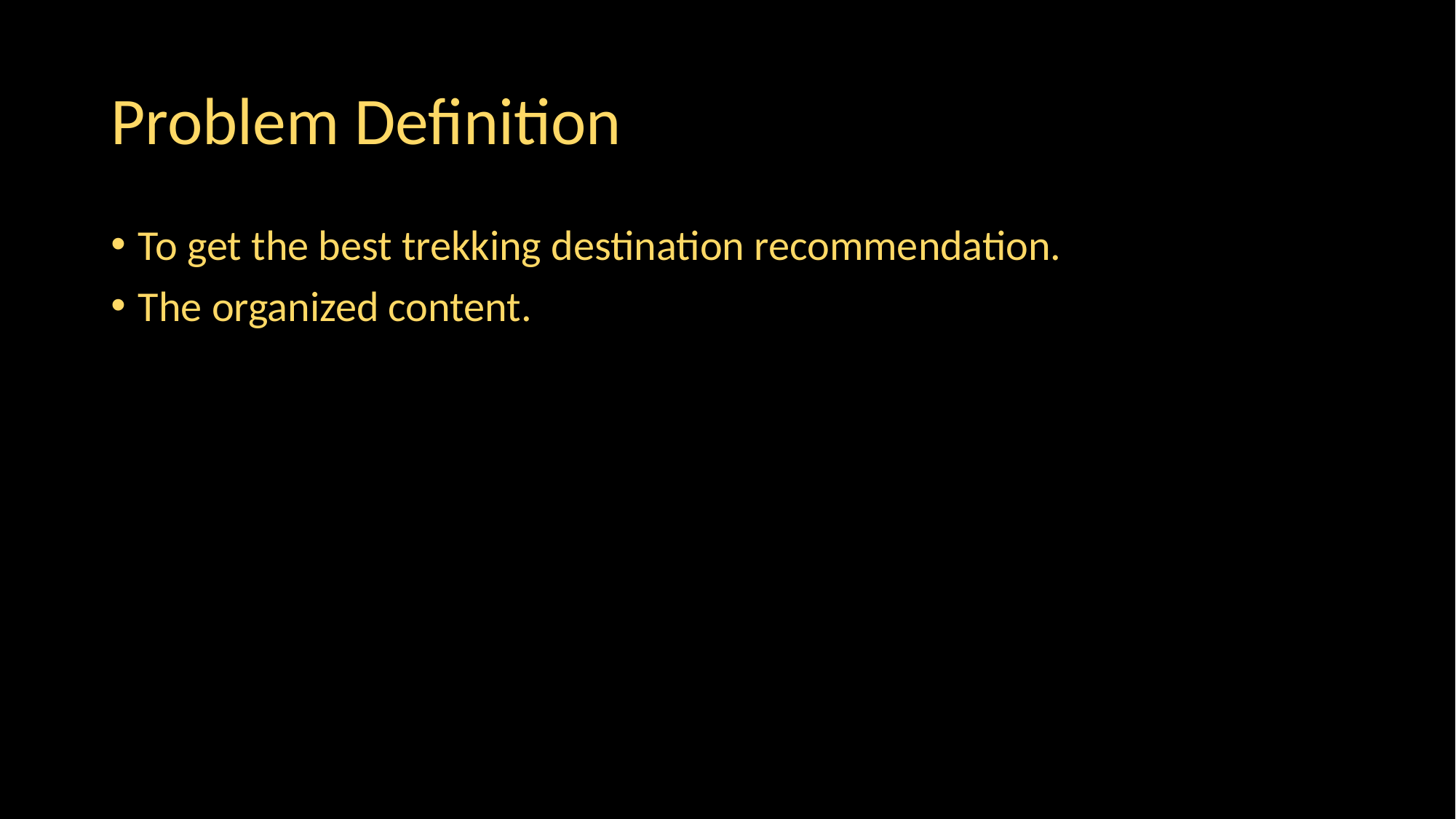

# Problem Definition
To get the best trekking destination recommendation.
The organized content.